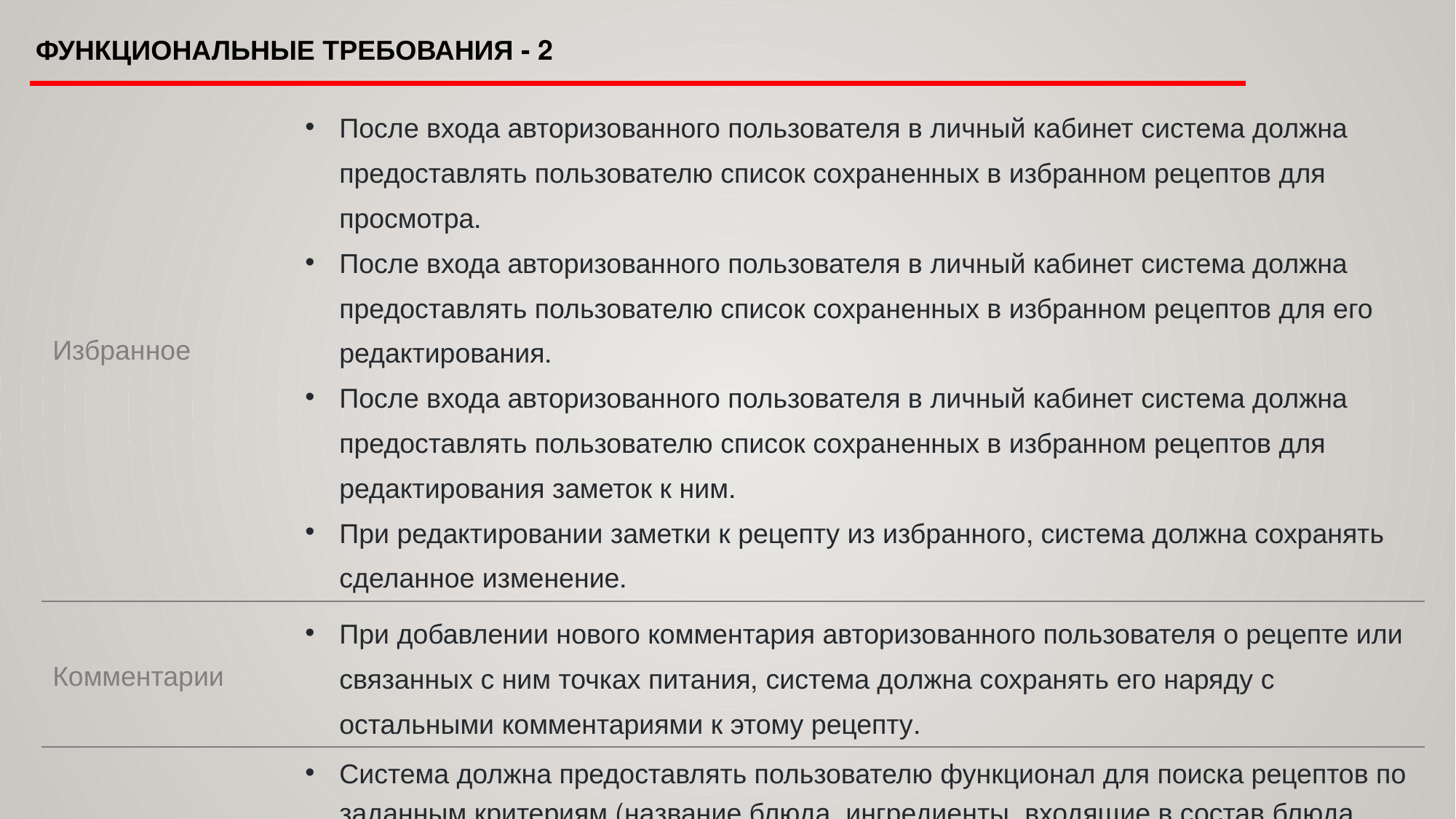

# Функциональные требования - 2
| Избранное | После входа авторизованного пользователя в личный кабинет система должна предоставлять пользователю список сохраненных в избранном рецептов для просмотра. После входа авторизованного пользователя в личный кабинет система должна предоставлять пользователю список сохраненных в избранном рецептов для его редактирования. После входа авторизованного пользователя в личный кабинет система должна предоставлять пользователю список сохраненных в избранном рецептов для редактирования заметок к ним. При редактировании заметки к рецепту из избранного, система должна сохранять сделанное изменение. |
| --- | --- |
| Комментарии | При добавлении нового комментария авторизованного пользователя о рецепте или связанных с ним точках питания, система должна сохранять его наряду с остальными комментариями к этому рецепту. |
| Поиск рецептов | Система должна предоставлять пользователю функционал для поиска рецептов по заданным критериям (название блюда, ингредиенты, входящие в состав блюда, ингредиенты, не входящие в состав блюда). После того, как пользователь указал критерий для поиска рецепта, система должна отобразить все найденные по этому критерию рецепты. |